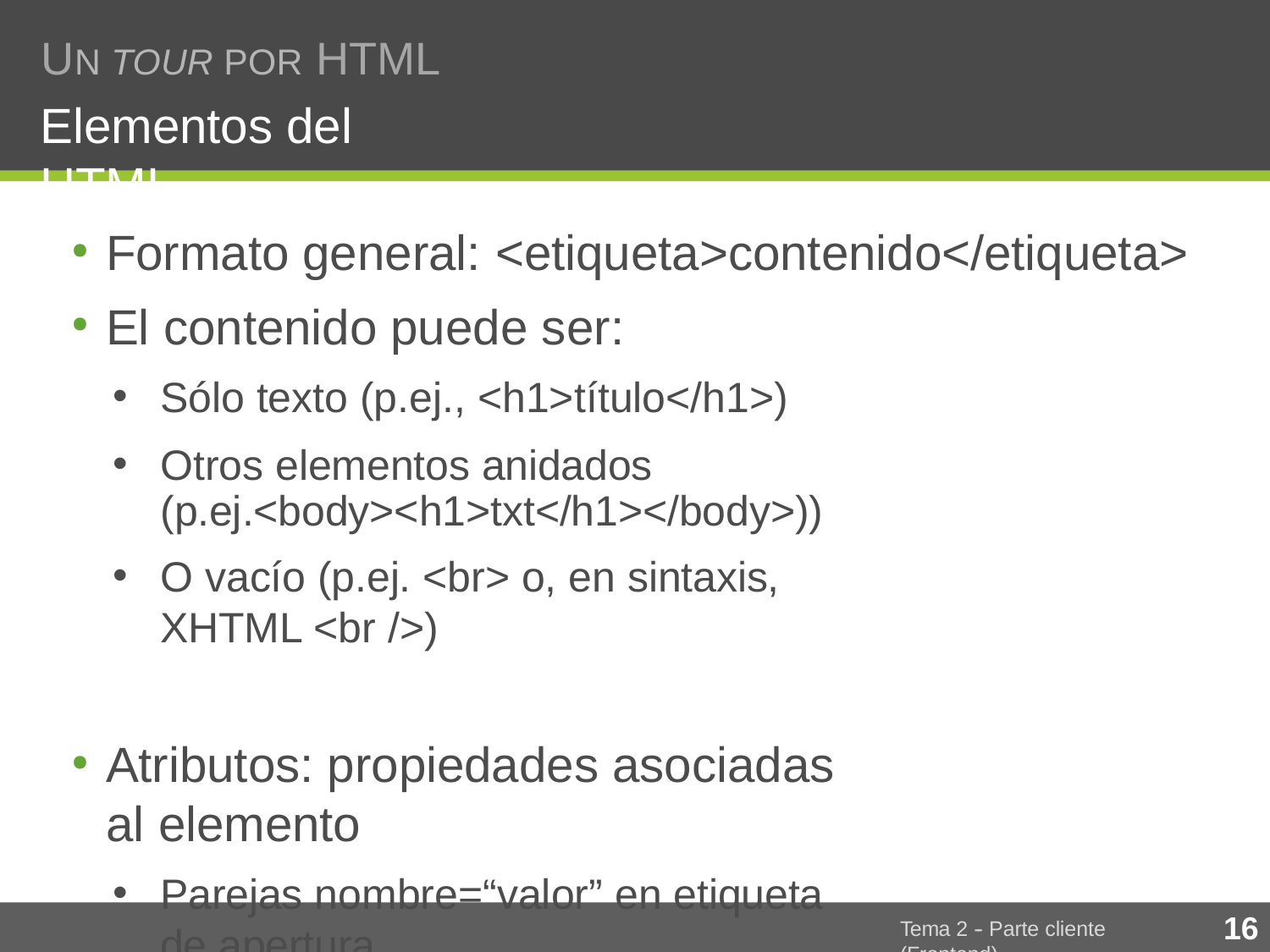

# UN TOUR POR HTML
Elementos del HTML
Formato general: <etiqueta>contenido</etiqueta>
El contenido puede ser:
Sólo texto (p.ej., <h1>título</h1>)
Otros elementos anidados (p.ej.<body><h1>txt</h1></body>))
O vacío (p.ej. <br> o, en sintaxis, XHTML <br />)

Atributos: propiedades asociadas al elemento
Parejas nombre=“valor” en etiqueta de apertura
Suelen ser especíﬁcos de una etiqueta (atrib. src de img)
16
Tema 2 -­‐ Parte cliente (Frontend)